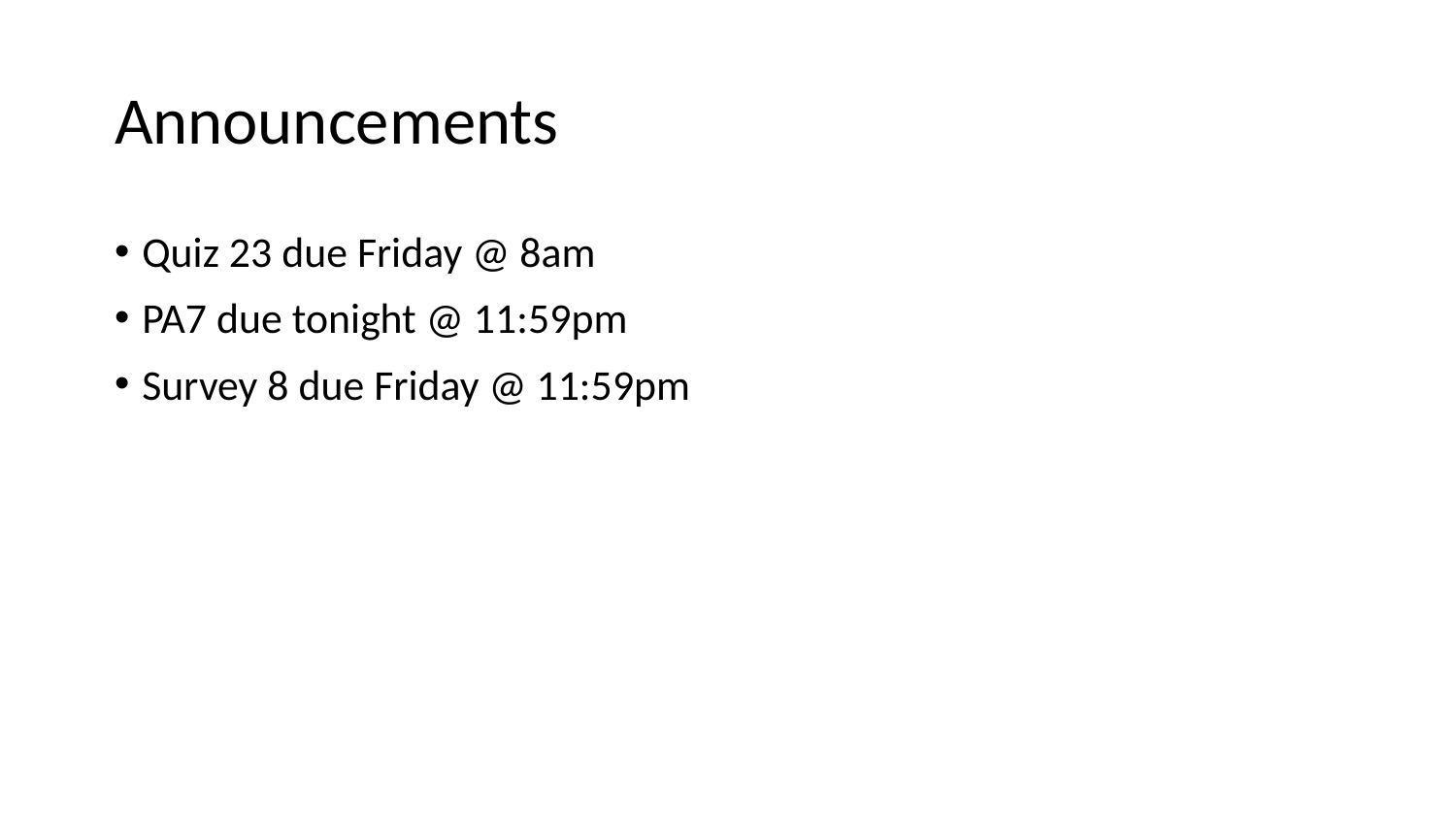

# Announcements
Quiz 23 due Friday @ 8am
PA7 due tonight @ 11:59pm
Survey 8 due Friday @ 11:59pm